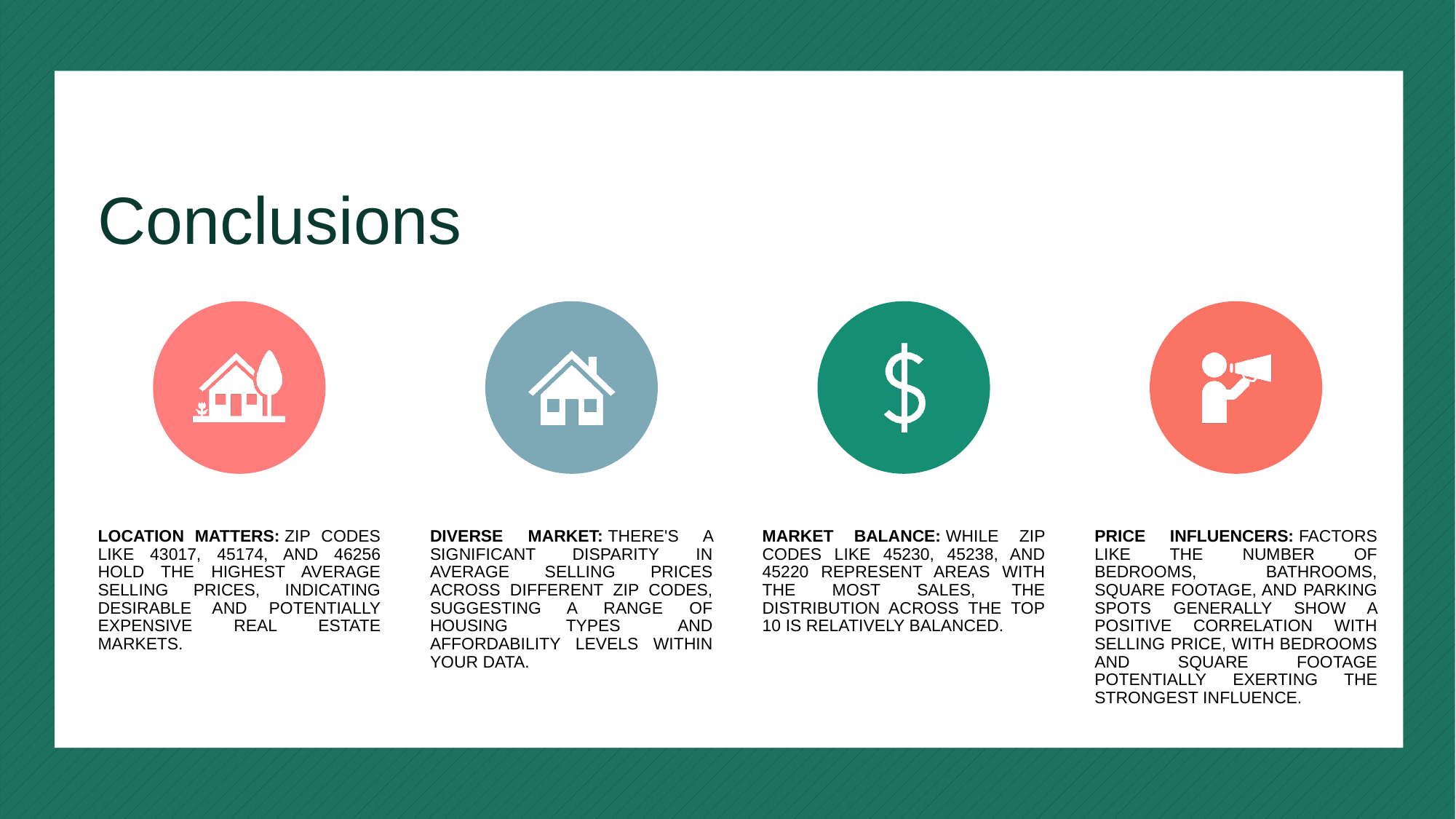

# Conclusions
Location Matters: Zip codes like 43017, 45174, and 46256 hold the highest average selling prices, indicating desirable and potentially expensive real estate markets.
Diverse Market: There's a significant disparity in average selling prices across different zip codes, suggesting a range of housing types and affordability levels within your data.
Market Balance: While zip codes like 45230, 45238, and 45220 represent areas with the most sales, the distribution across the top 10 is relatively balanced.
Price Influencers: Factors like the number of bedrooms, bathrooms, square footage, and parking spots generally show a positive correlation with selling price, with bedrooms and square footage potentially exerting the strongest influence.